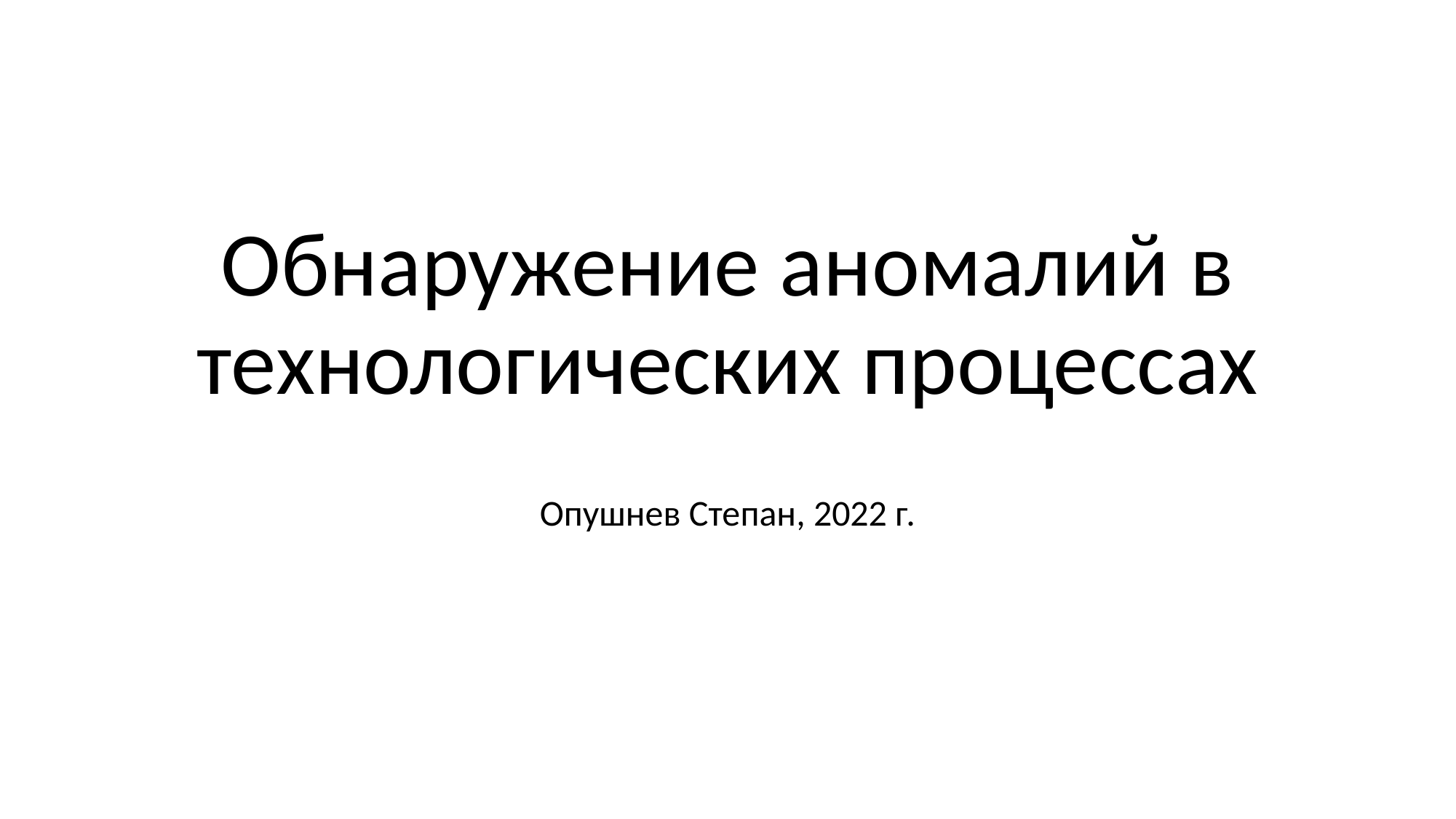

# Обнаружение аномалий в технологических процессах

Опушнев Степан, 2022 г.